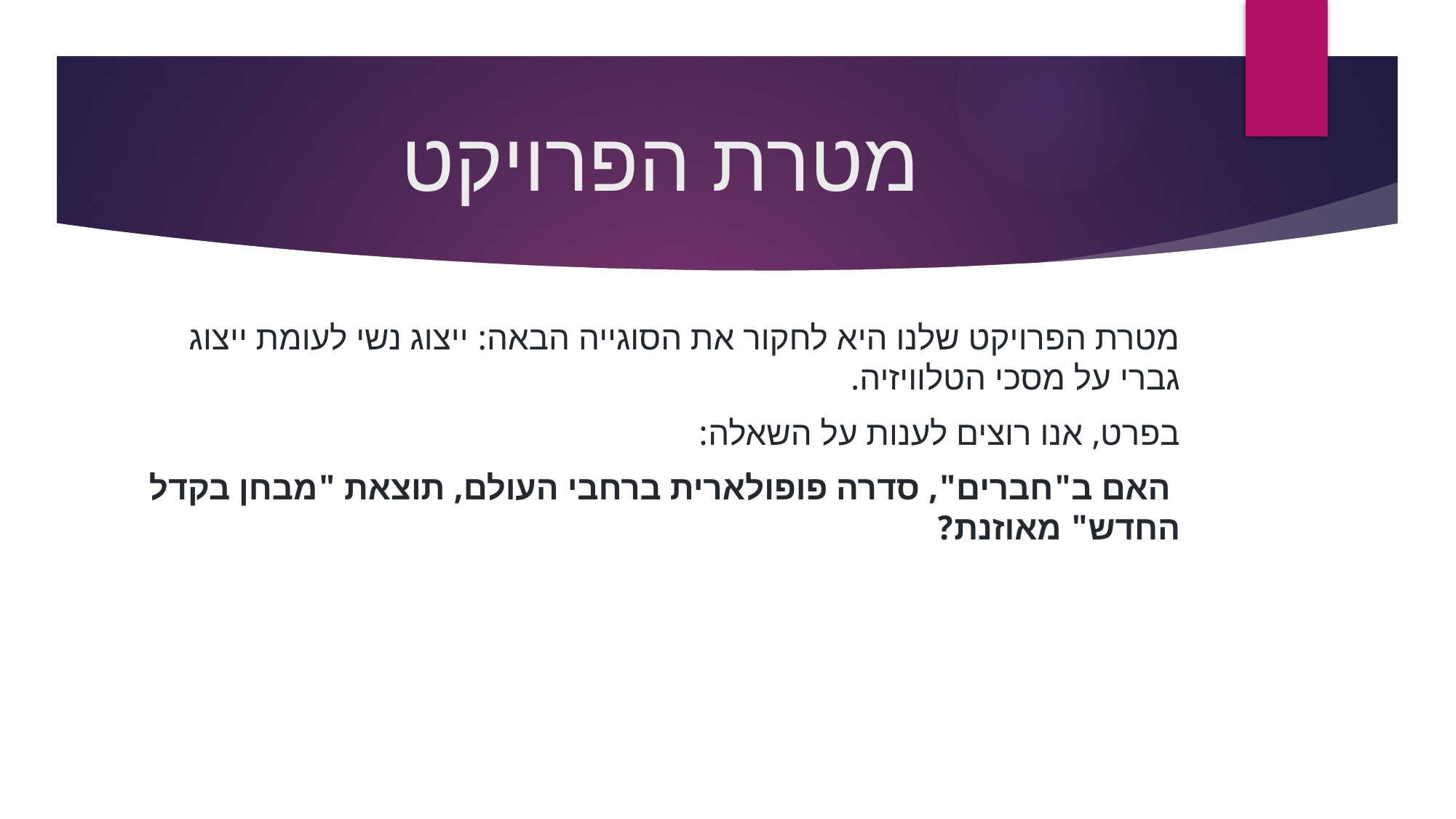

# מטרת הפרויקט
מטרת הפרויקט שלנו היא לחקור את הסוגייה הבאה: ייצוג נשי לעומת ייצוג גברי על מסכי הטלוויזיה.
בפרט, אנו רוצים לענות על השאלה:
 האם ב"חברים", סדרה פופולארית ברחבי העולם, תוצאת "מבחן בקדל החדש" מאוזנת?